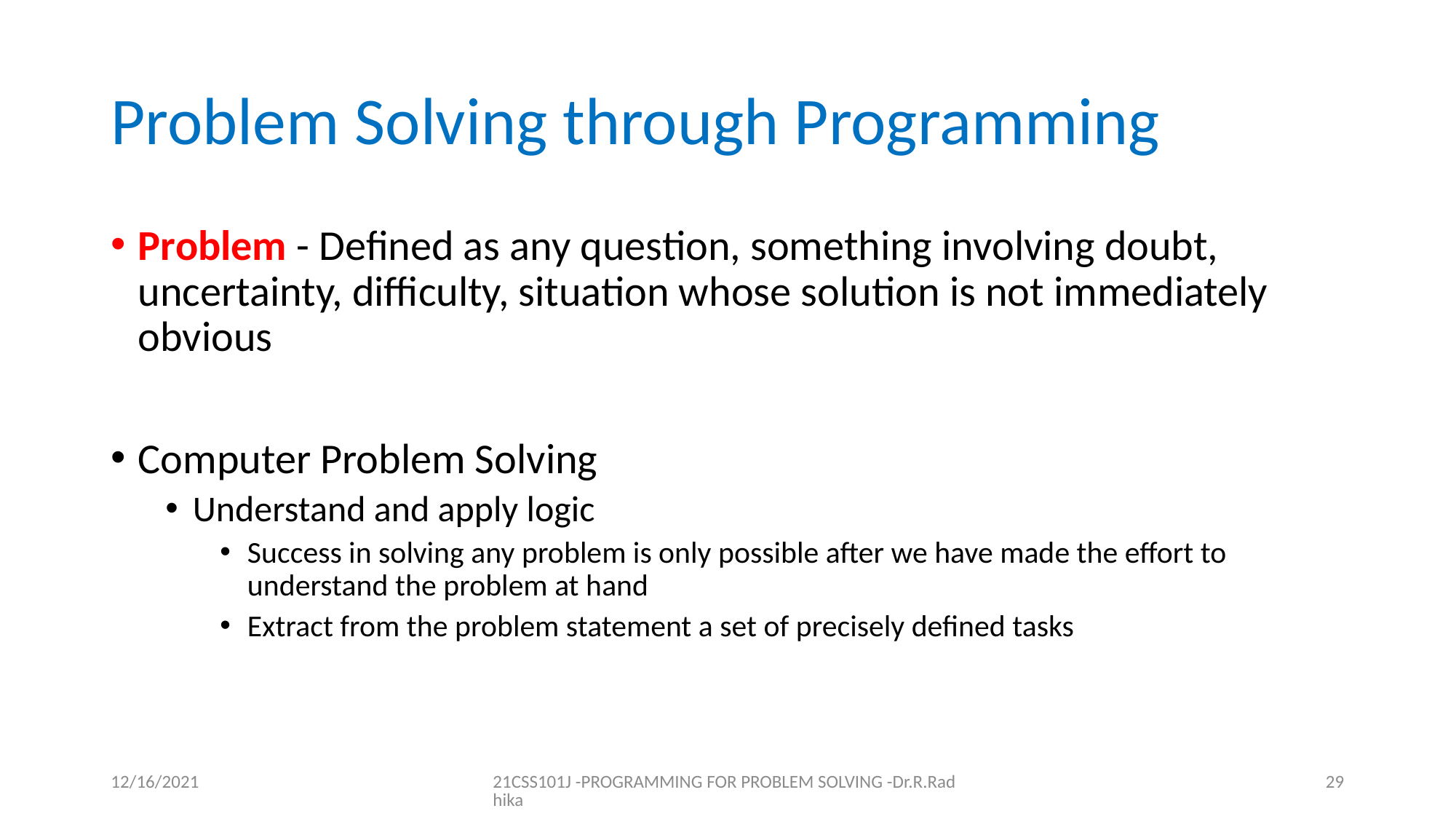

# Problem Solving through Programming
Problem - Defined as any question, something involving doubt, uncertainty, difficulty, situation whose solution is not immediately obvious

Computer Problem Solving
Understand and apply logic
Success in solving any problem is only possible after we have made the effort to understand the problem at hand
Extract from the problem statement a set of precisely defined tasks

12/16/2021
21CSS101J -PROGRAMMING FOR PROBLEM SOLVING -Dr.R.Radhika
29